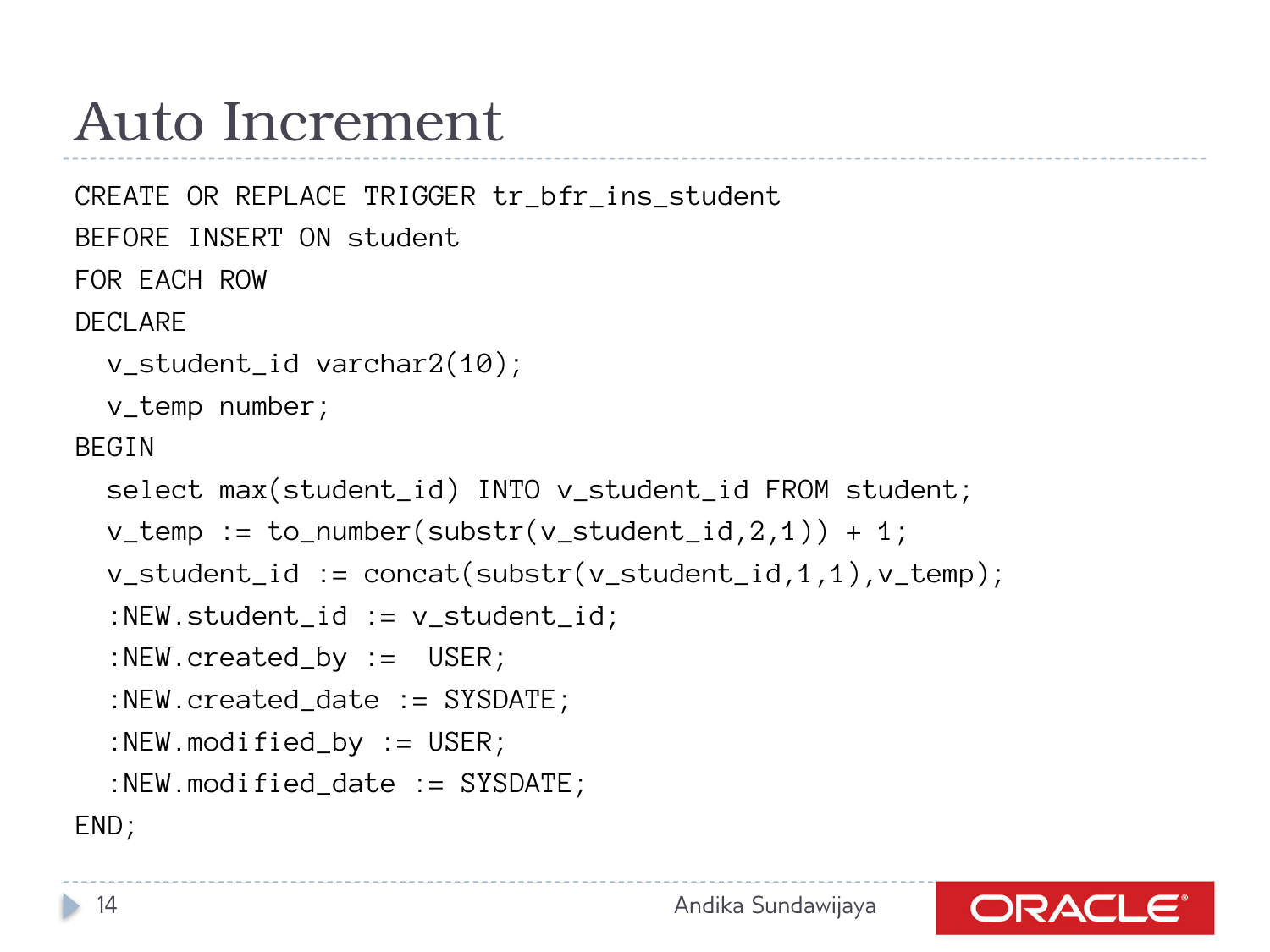

# Auto Increment
CREATE OR REPLACE TRIGGER tr_bfr_ins_student
BEFORE INSERT ON student
FOR EACH ROW
DECLARE
  v_student_id varchar2(10);
  v_temp number;
BEGIN
  select max(student_id) INTO v_student_id FROM student;
  v_temp := to_number(substr(v_student_id,2,1)) + 1;
  v_student_id := concat(substr(v_student_id,1,1),v_temp);
  :NEW.student_id := v_student_id;
  :NEW.created_by :=  USER;
  :NEW.created_date := SYSDATE;
  :NEW.modified_by := USER;
  :NEW.modified_date := SYSDATE;
END;
14
Andika Sundawijaya